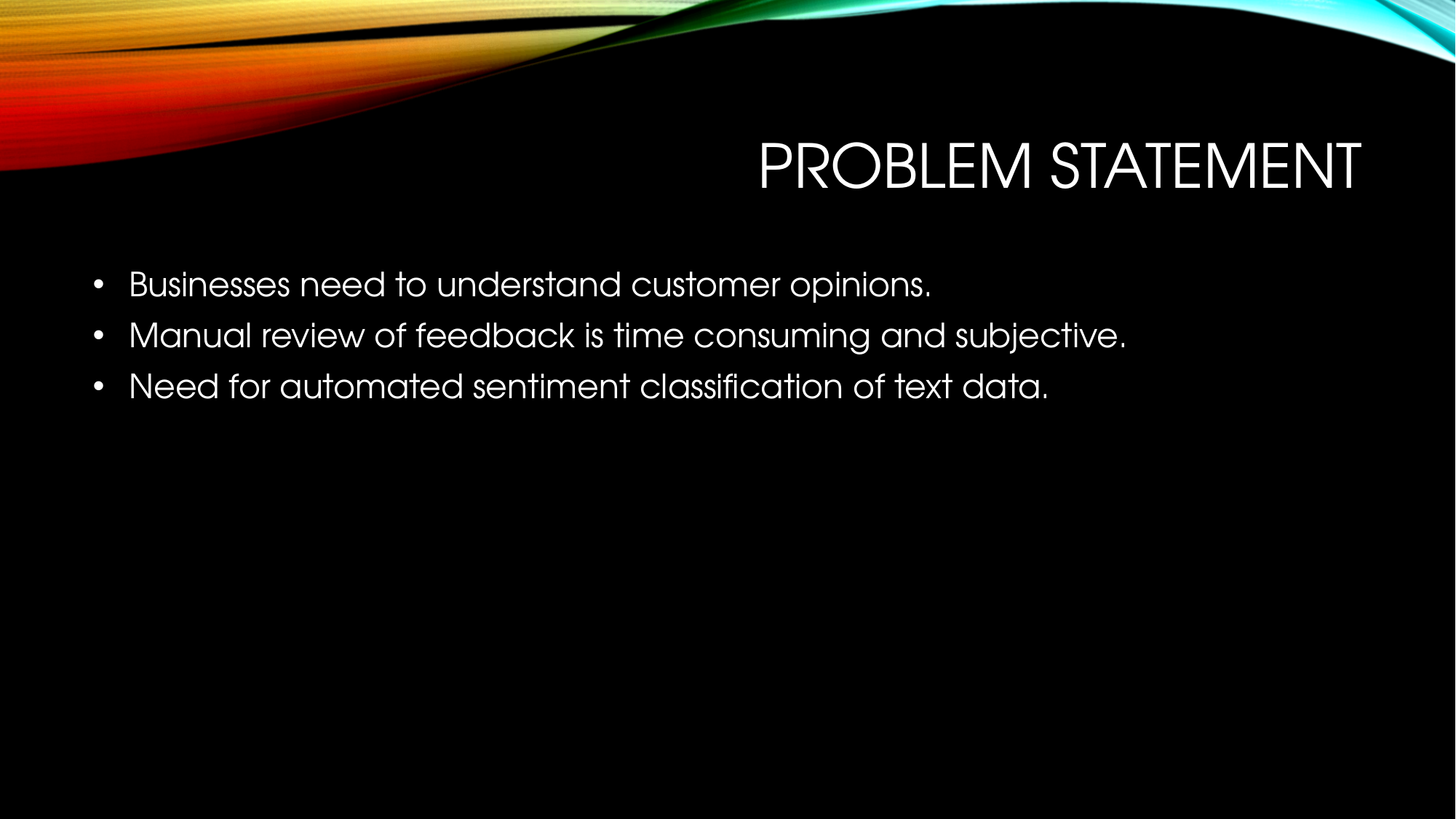

# Problem Statement
 Businesses need to understand customer opinions.
 Manual review of feedback is time consuming and subjective.
 Need for automated sentiment classification of text data.